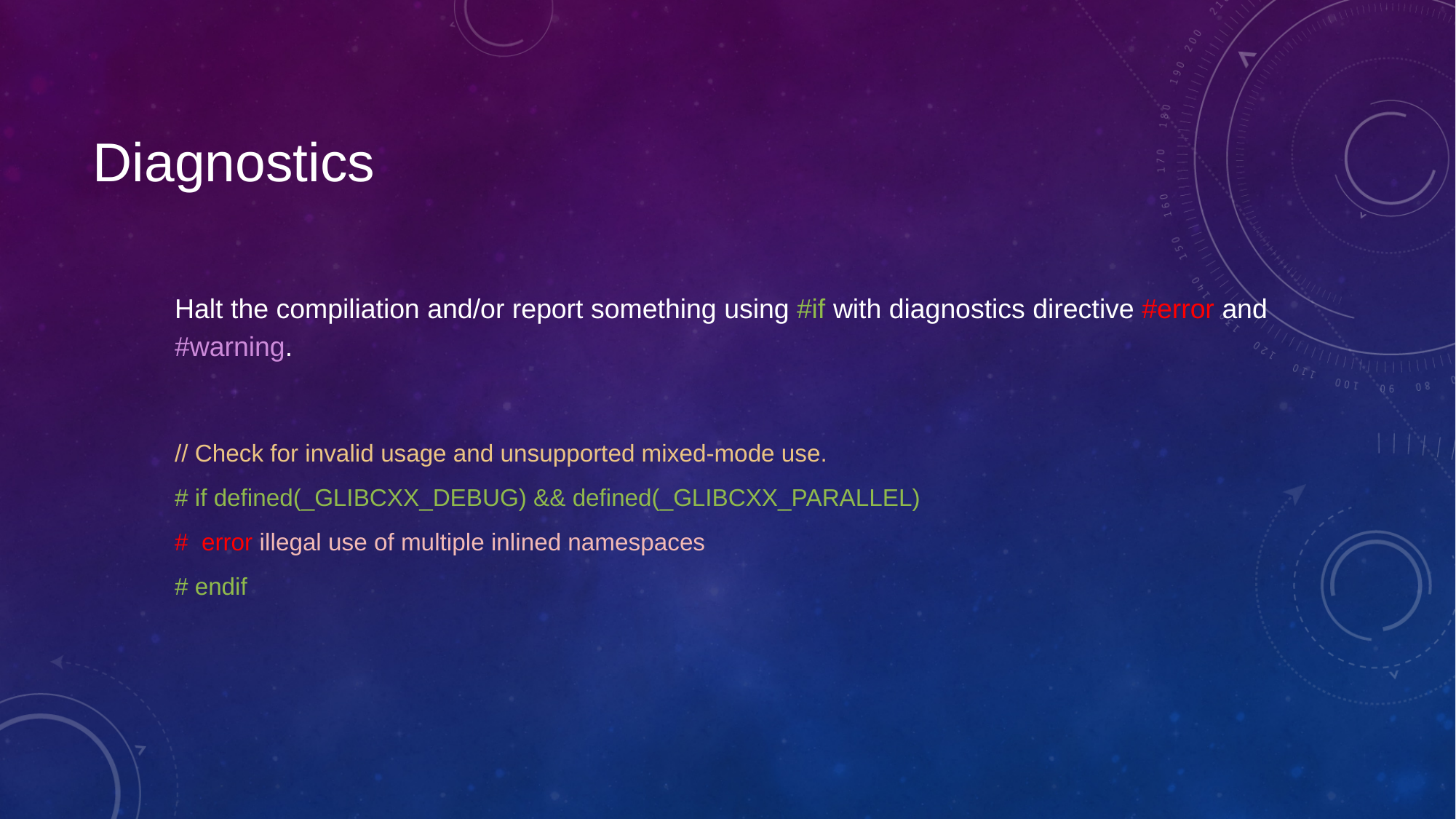

# Diagnostics
Halt the compiliation and/or report something using #if with diagnostics directive #error and #warning.

// Check for invalid usage and unsupported mixed-mode use.
# if defined(_GLIBCXX_DEBUG) && defined(_GLIBCXX_PARALLEL)
#  error illegal use of multiple inlined namespaces
# endif